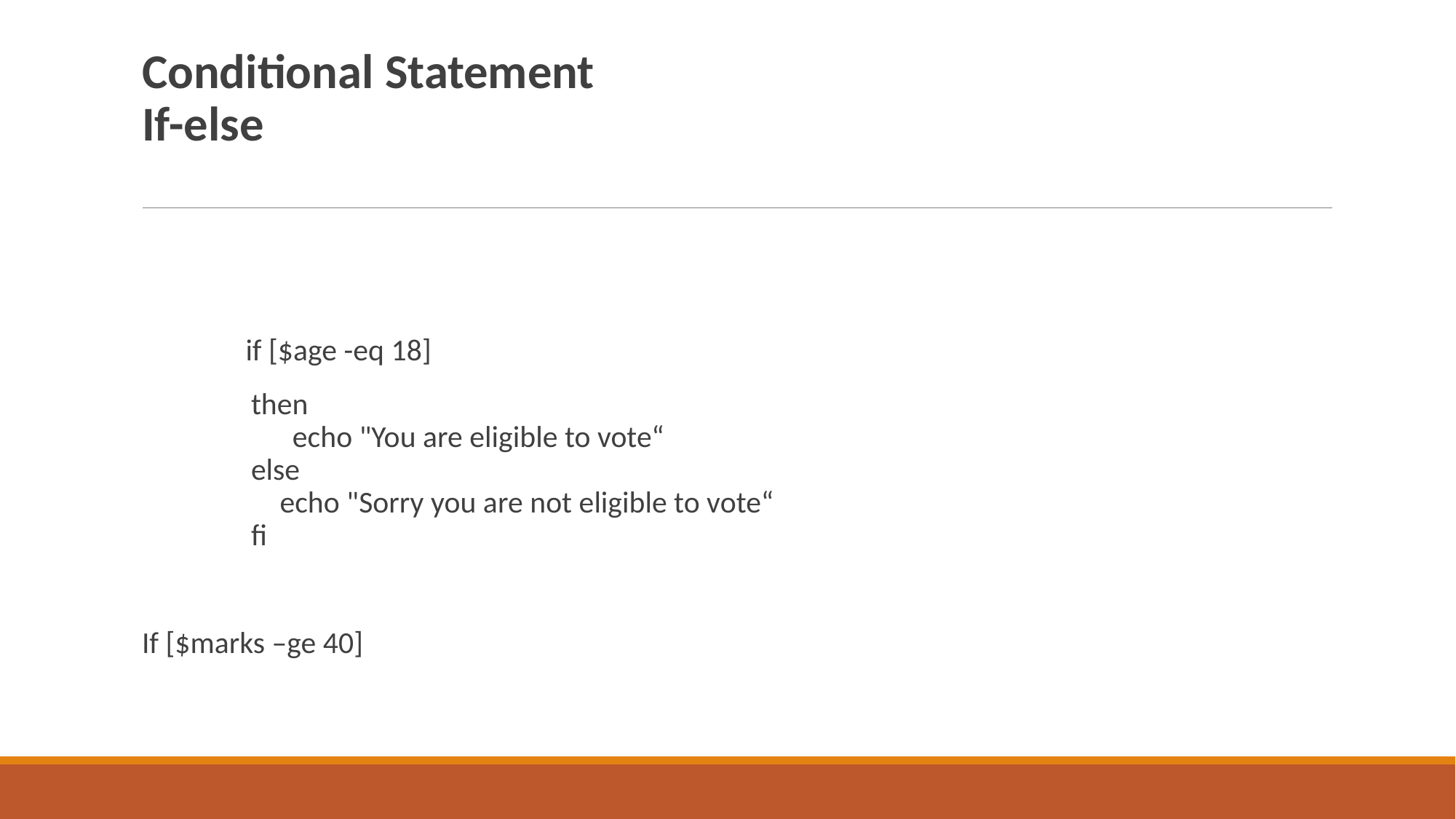

Conditional Statement
If-else

               if [$age -eq 18]
	then
	      echo "You are eligible to vote“
	else
                    echo "Sorry you are not eligible to vote“
	fi

If [$marks –ge 40]